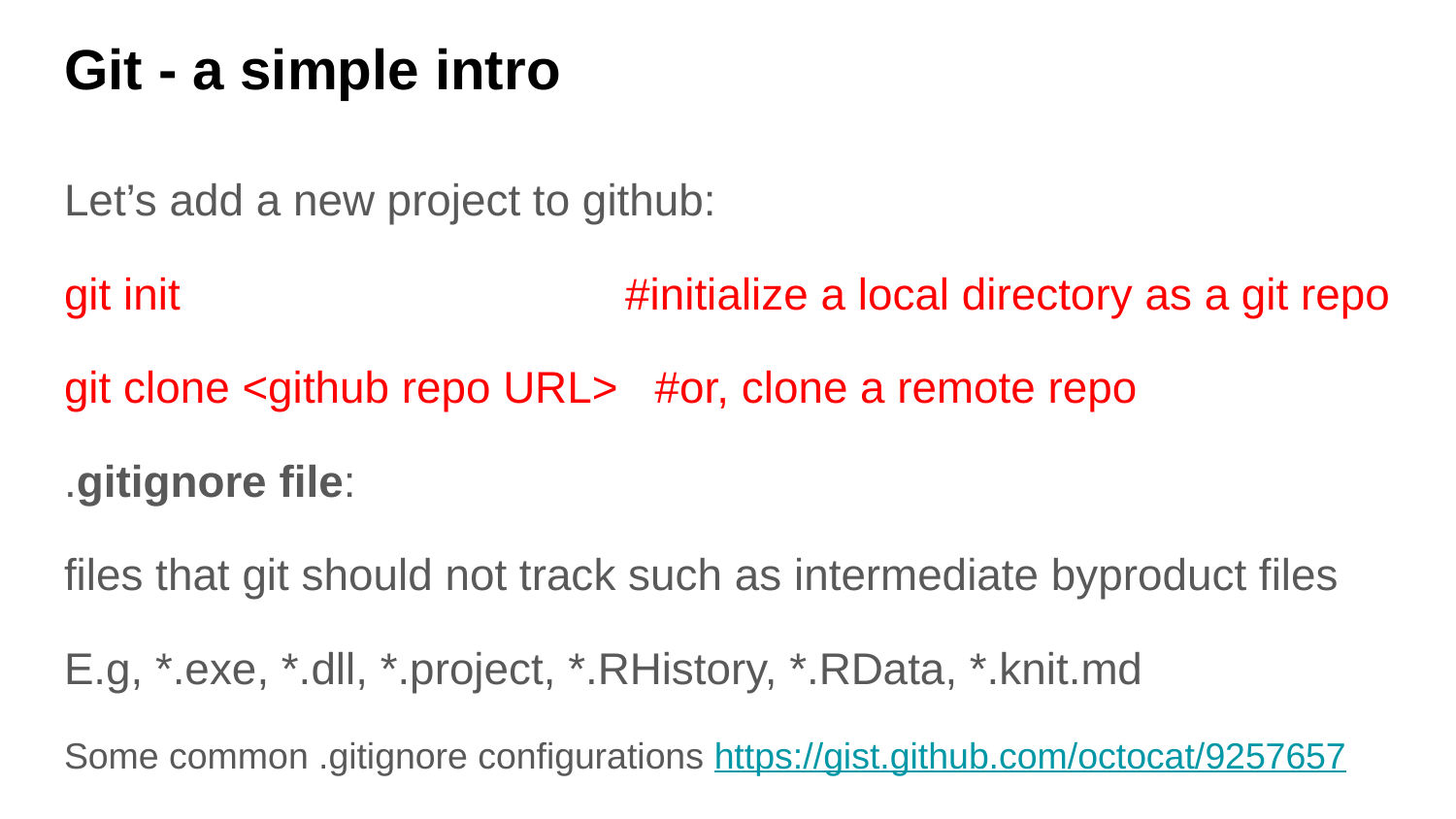

# Git - a simple intro
Let’s add a new project to github:
git init                                    #initialize a local directory as a git repo
git clone <github repo URL>   #or, clone a remote repo
.gitignore file:
files that git should not track such as intermediate byproduct files
E.g, *.exe, *.dll, *.project, *.RHistory, *.RData, *.knit.md
Some common .gitignore configurations https://gist.github.com/octocat/9257657